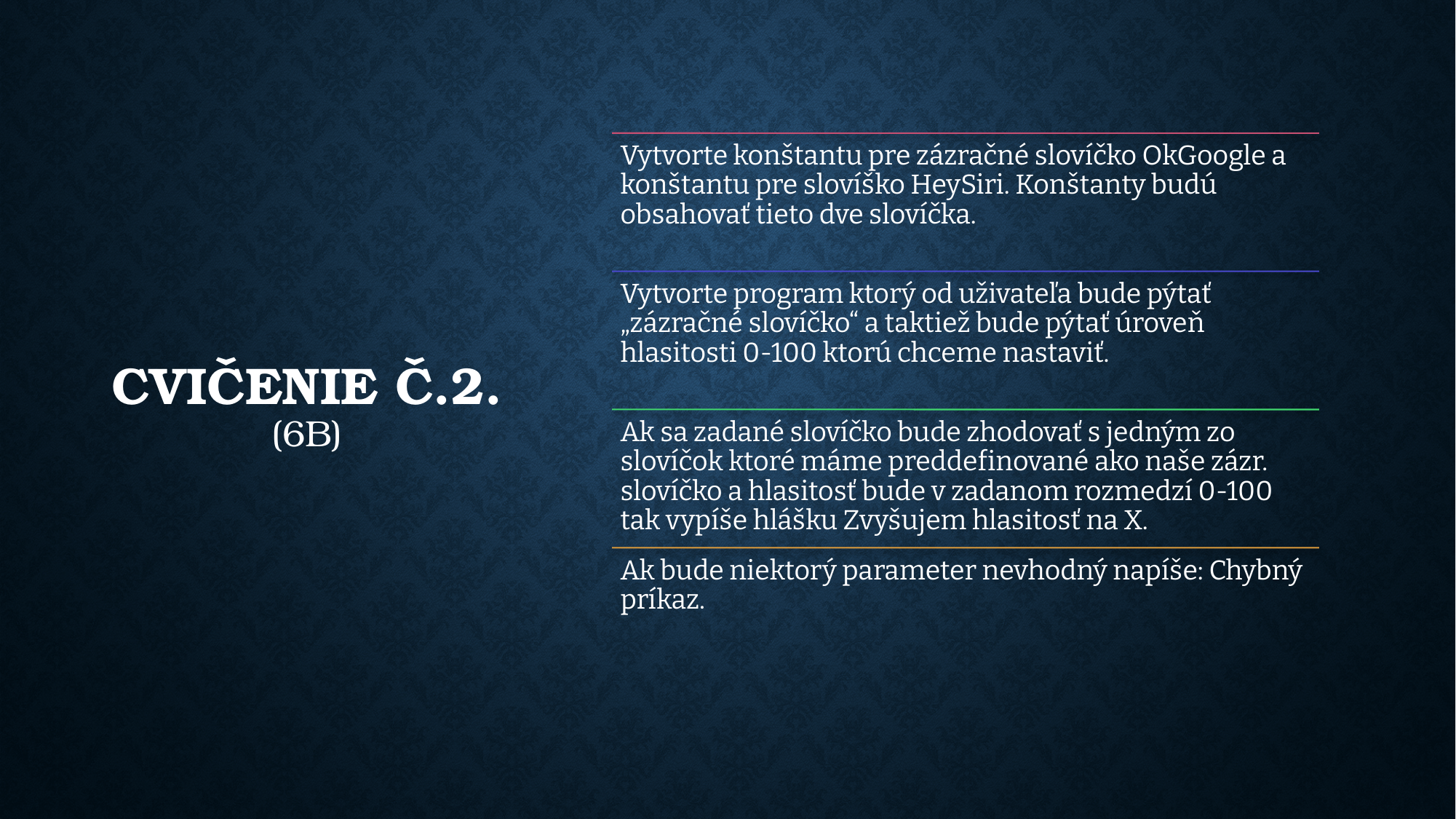

# Cvičenie č.2. (6b)
Vytvorte konštantu pre zázračné slovíčko OkGoogle a konštantu pre slovíško HeySiri. Konštanty budú obsahovať tieto dve slovíčka.
Vytvorte program ktorý od uživateľa bude pýtať „zázračné slovíčko“ a taktiež bude pýtať úroveň hlasitosti 0-100 ktorú chceme nastaviť.
Ak sa zadané slovíčko bude zhodovať s jedným zo slovíčok ktoré máme preddefinované ako naše zázr. slovíčko a hlasitosť bude v zadanom rozmedzí 0-100 tak vypíše hlášku Zvyšujem hlasitosť na X.
Ak bude niektorý parameter nevhodný napíše: Chybný príkaz.